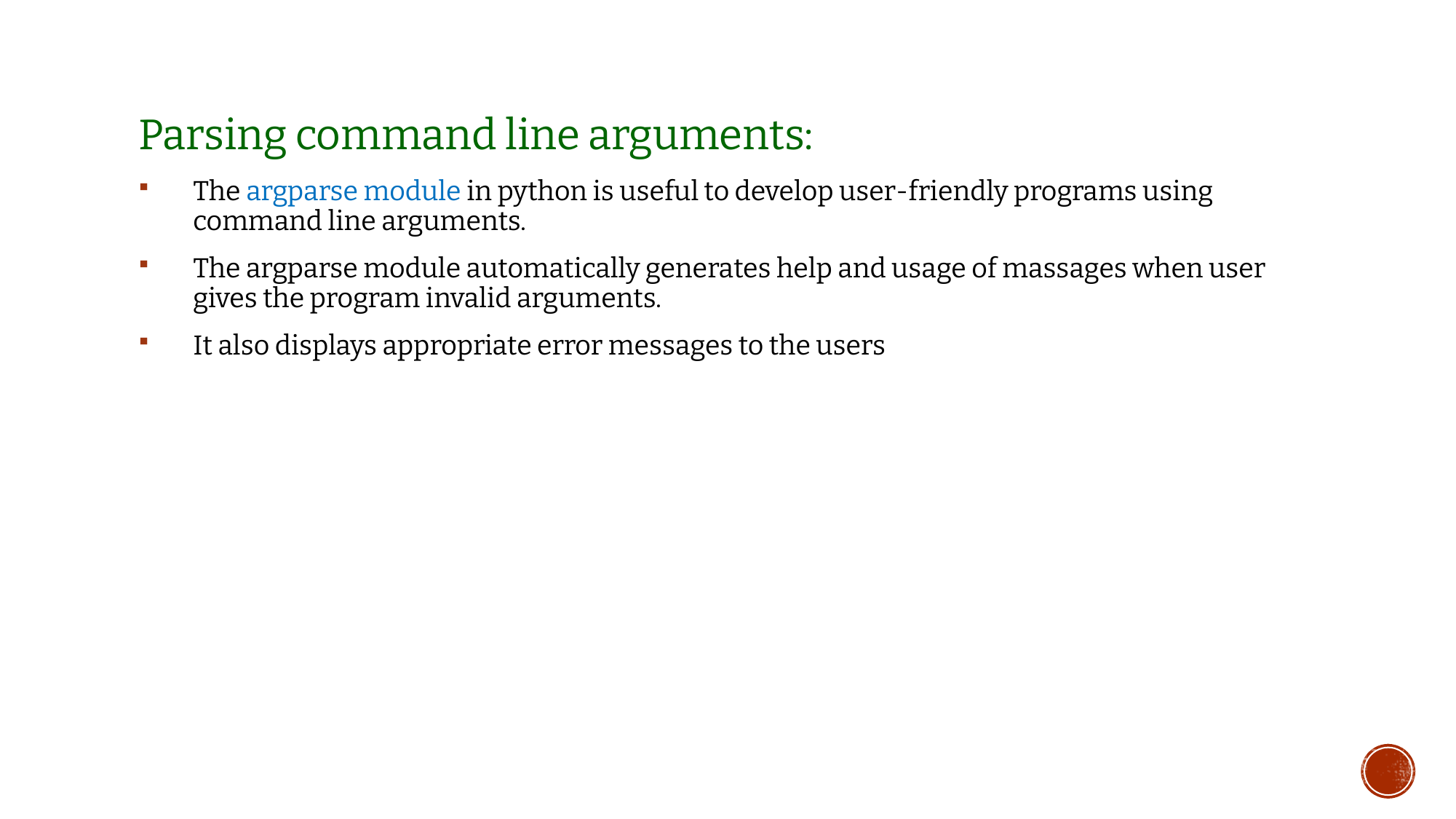

Parsing command line arguments:
The argparse module in python is useful to develop user-friendly programs using command line arguments.
The argparse module automatically generates help and usage of massages when user gives the program invalid arguments.
It also displays appropriate error messages to the users